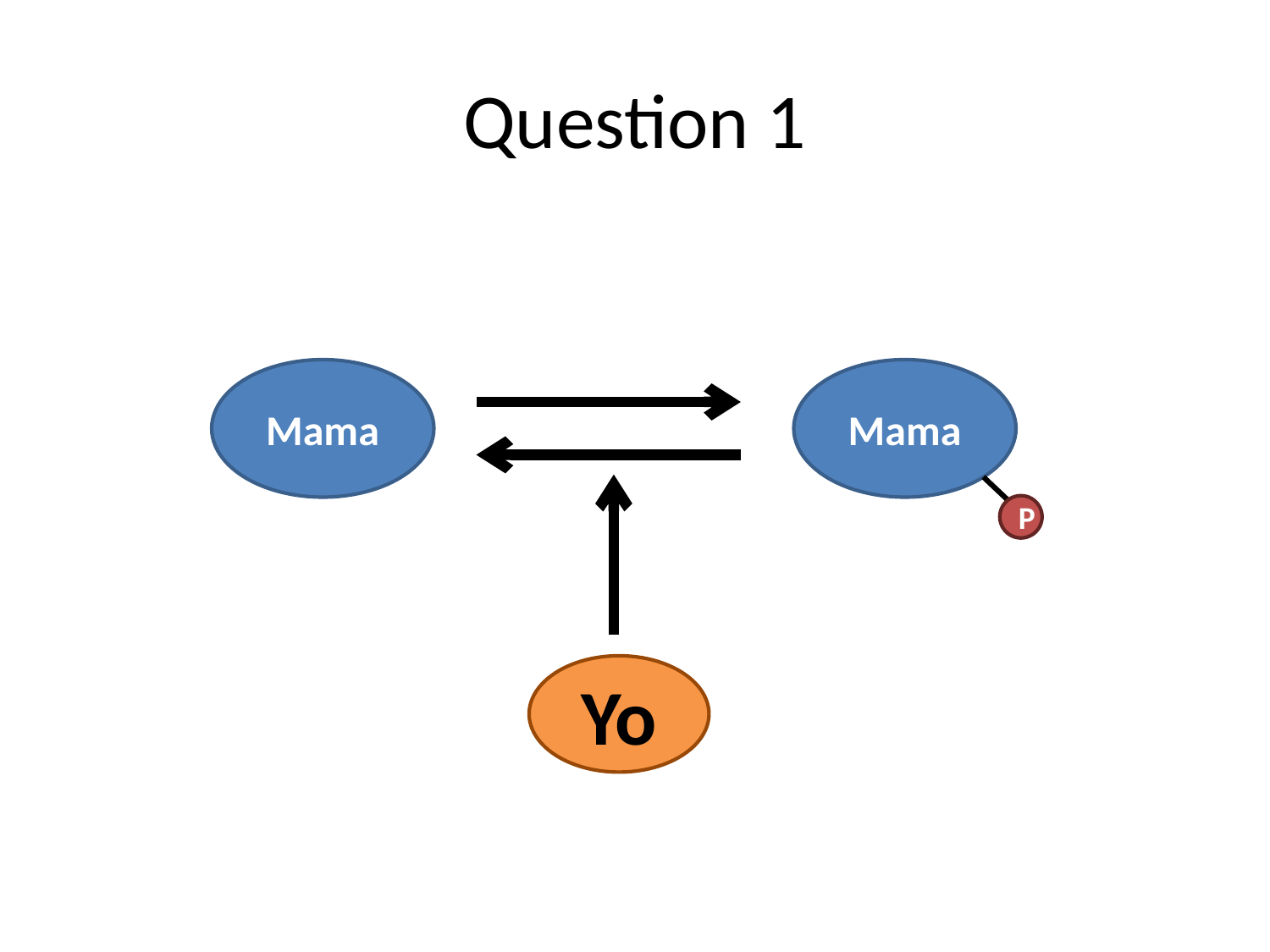

# Question 1
Mama
Mama
P
Yo